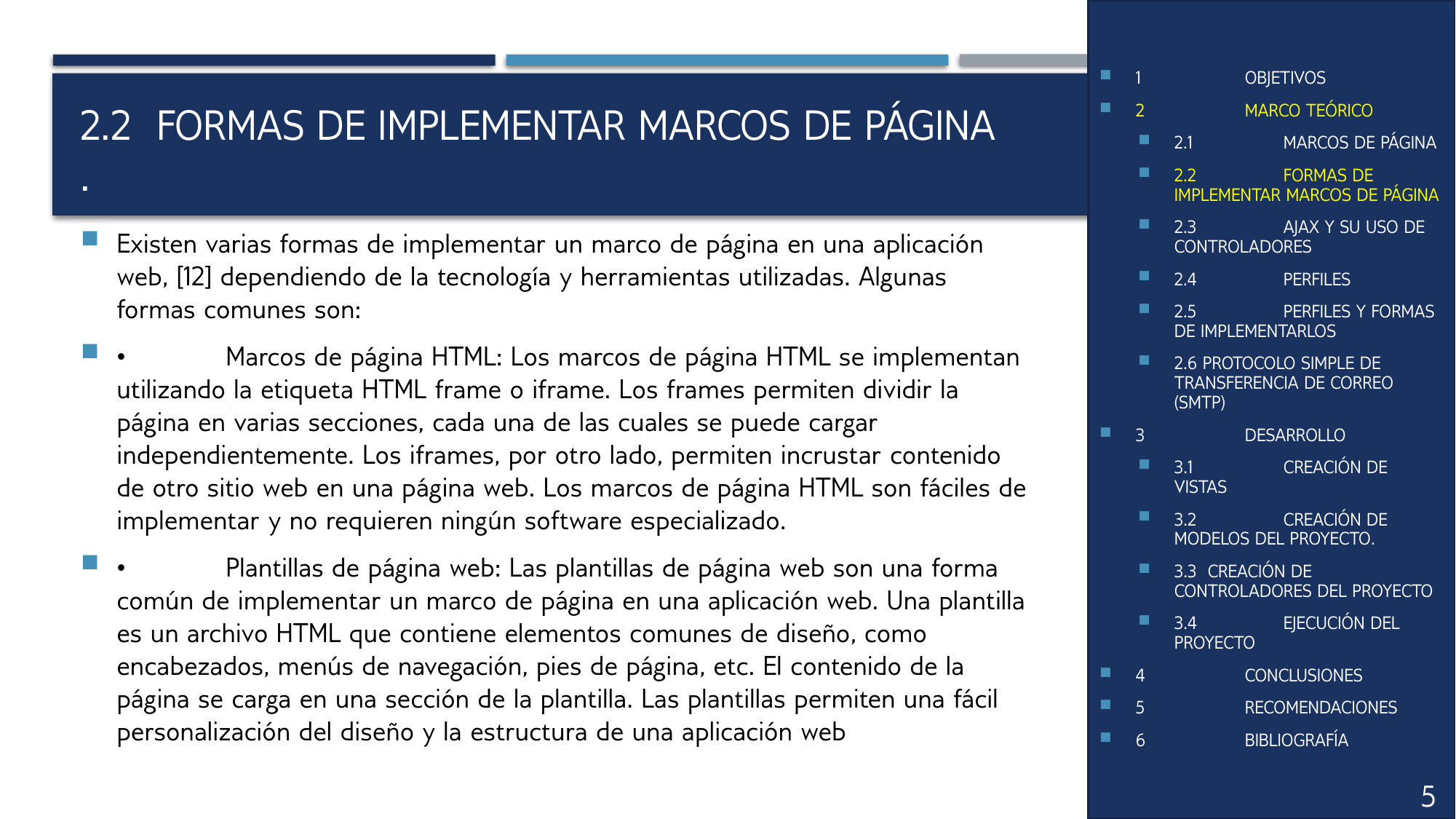

1	OBJETIVOS
2	MARCO TEÓRICO
2.1	MARCOS DE PÁGINA
2.2	FORMAS DE IMPLEMENTAR MARCOS DE PÁGINA
2.3	AJAX Y SU USO DE CONTROLADORES
2.4	PERFILES
2.5	PERFILES Y FORMAS DE IMPLEMENTARLOS
2.6 PROTOCOLO SIMPLE DE TRANSFERENCIA DE CORREO (SMTP)
3	DESARROLLO
3.1	CREACIÓN DE VISTAS
3.2	CREACIÓN DE MODELOS DEL PROYECTO.
3.3  CREACIÓN DE CONTROLADORES DEL PROYECTO
3.4	EJECUCIÓN DEL PROYECTO
4	CONCLUSIONES
5	RECOMENDACIONES
6	BIBLIOGRAFÍA
1	OBJETIVOS
2	MARCO TEÓRICO
2.1	JSTL (JSP Standard Tag Library)
2.1.1	Definición
2.2	Uso de JSTL
2.2.1	Tags de Core JSTL
3	DESARROLLO
3.1	TAG IF
3.1.1	Codificación
3.1.2	Ejecución
3.2	TAG CHOOSE
3.2.1	Codificación
3.2.2	Ejecución
3.3	TAG FOR EACH
3.3.1	Codificación
3.3.2	Ejecución
4	CONCLUSIONES
5	RECOMENDACIONES
6	BIBLIOGRAFÍA
# 2.2  FORMAS DE IMPLEMENTAR MARCOS DE PÁGINA .
Existen varias formas de implementar un marco de página en una aplicación web, [12] dependiendo de la tecnología y herramientas utilizadas. Algunas formas comunes son:
•	Marcos de página HTML: Los marcos de página HTML se implementan utilizando la etiqueta HTML frame o iframe. Los frames permiten dividir la página en varias secciones, cada una de las cuales se puede cargar independientemente. Los iframes, por otro lado, permiten incrustar contenido de otro sitio web en una página web. Los marcos de página HTML son fáciles de implementar y no requieren ningún software especializado.
•	Plantillas de página web: Las plantillas de página web son una forma común de implementar un marco de página en una aplicación web. Una plantilla es un archivo HTML que contiene elementos comunes de diseño, como encabezados, menús de navegación, pies de página, etc. El contenido de la página se carga en una sección de la plantilla. Las plantillas permiten una fácil personalización del diseño y la estructura de una aplicación web
5